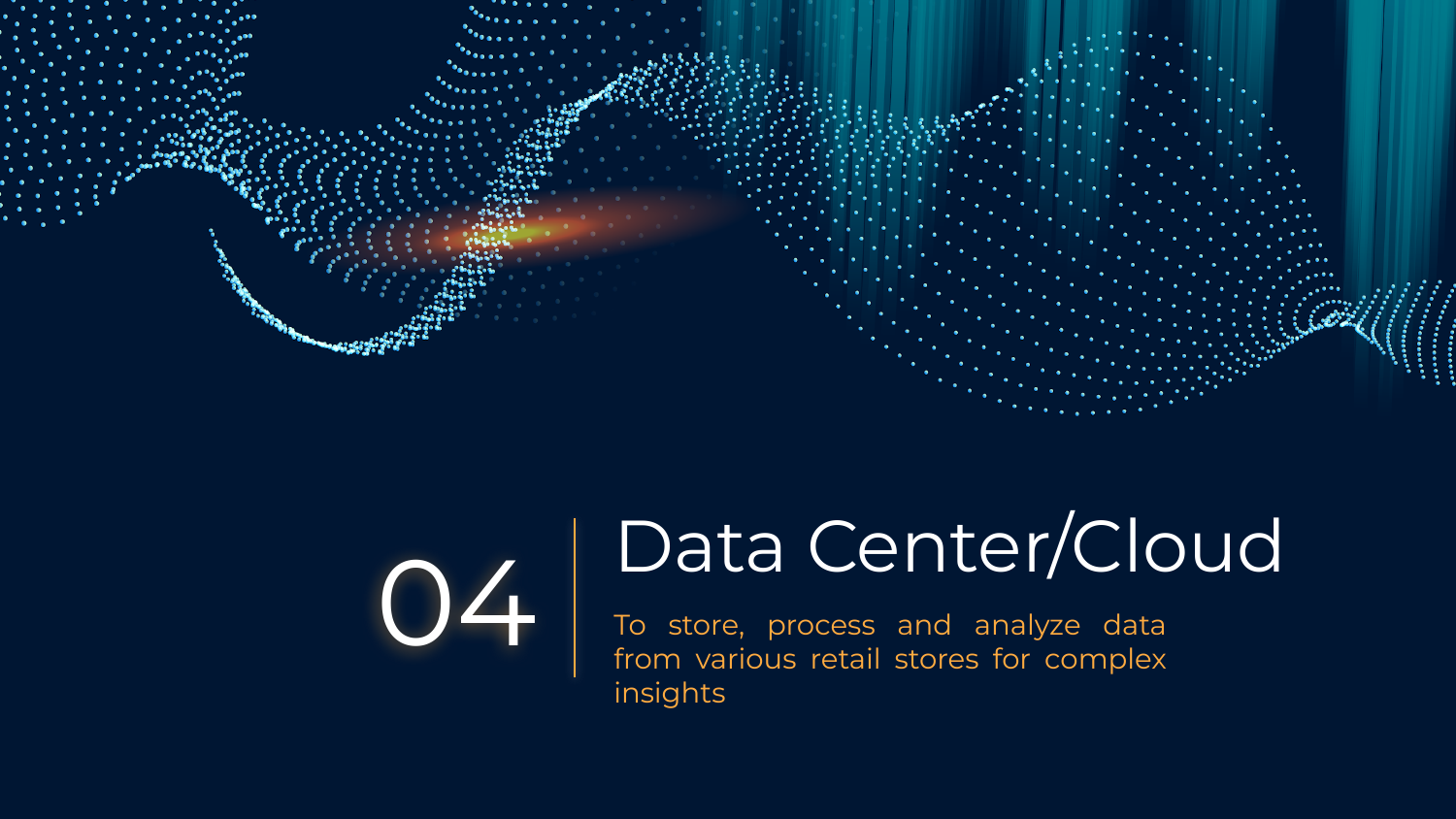

# Data Center/Cloud
04
To store, process and analyze data from various retail stores for complex insights